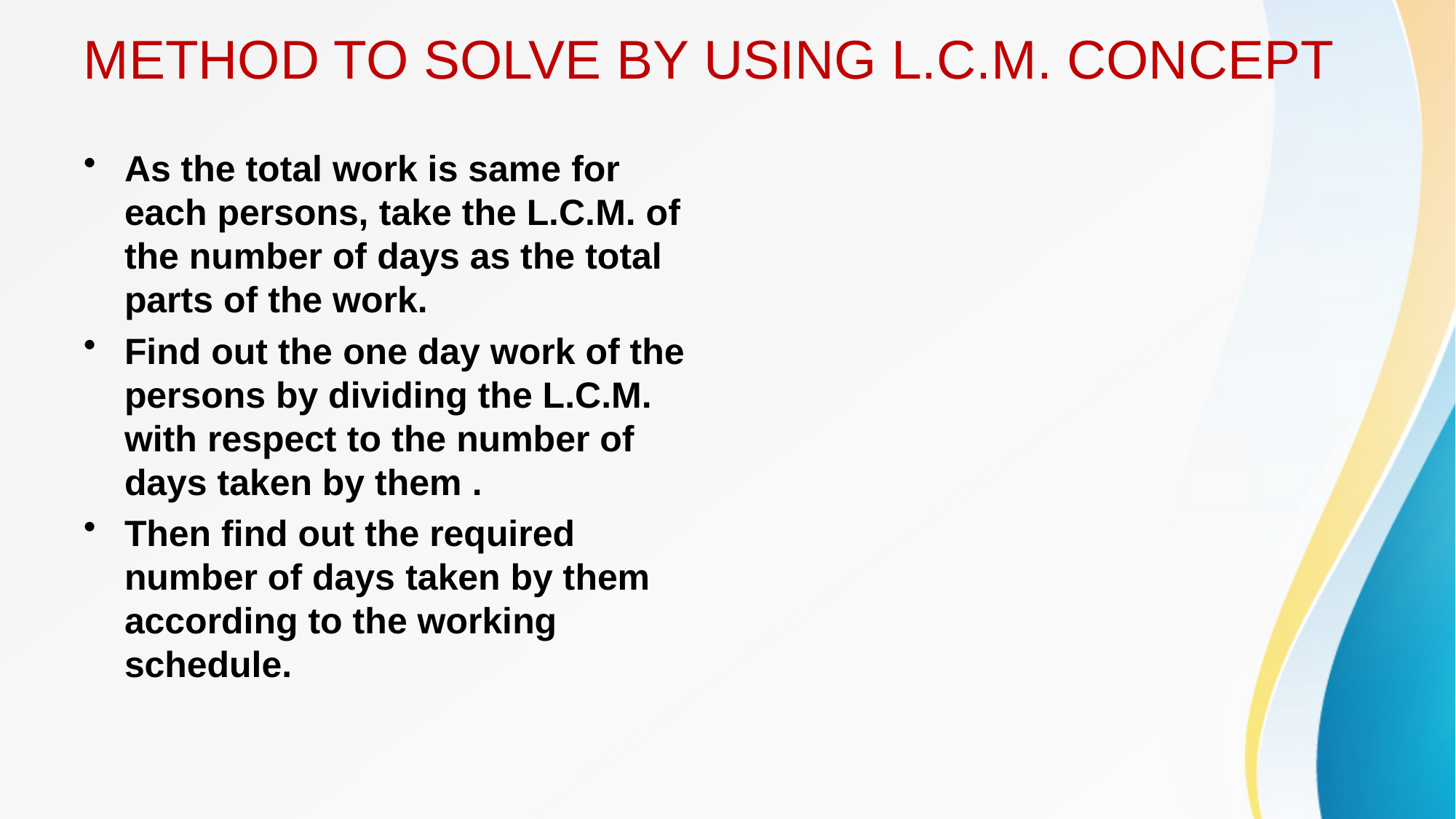

# METHOD TO SOLVE BY USING L.C.M. CONCEPT
As the total work is same for each persons, take the L.C.M. of the number of days as the total parts of the work.
Find out the one day work of the persons by dividing the L.C.M. with respect to the number of days taken by them .
Then find out the required number of days taken by them according to the working schedule.